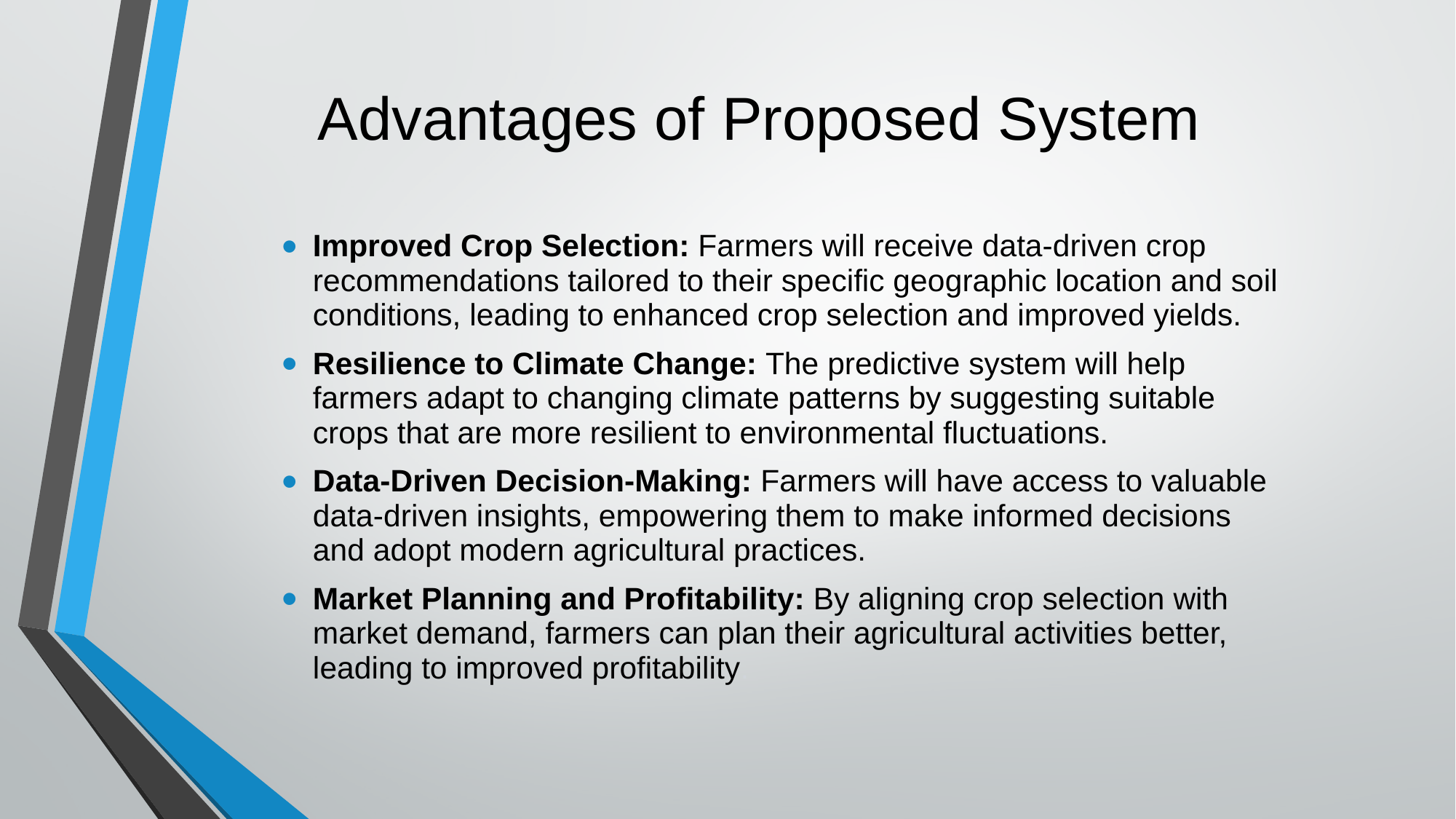

# Advantages of Proposed System
Improved Crop Selection: Farmers will receive data-driven crop recommendations tailored to their specific geographic location and soil conditions, leading to enhanced crop selection and improved yields.
Resilience to Climate Change: The predictive system will help farmers adapt to changing climate patterns by suggesting suitable crops that are more resilient to environmental fluctuations.
Data-Driven Decision-Making: Farmers will have access to valuable data-driven insights, empowering them to make informed decisions and adopt modern agricultural practices.
Market Planning and Profitability: By aligning crop selection with market demand, farmers can plan their agricultural activities better, leading to improved profitability.